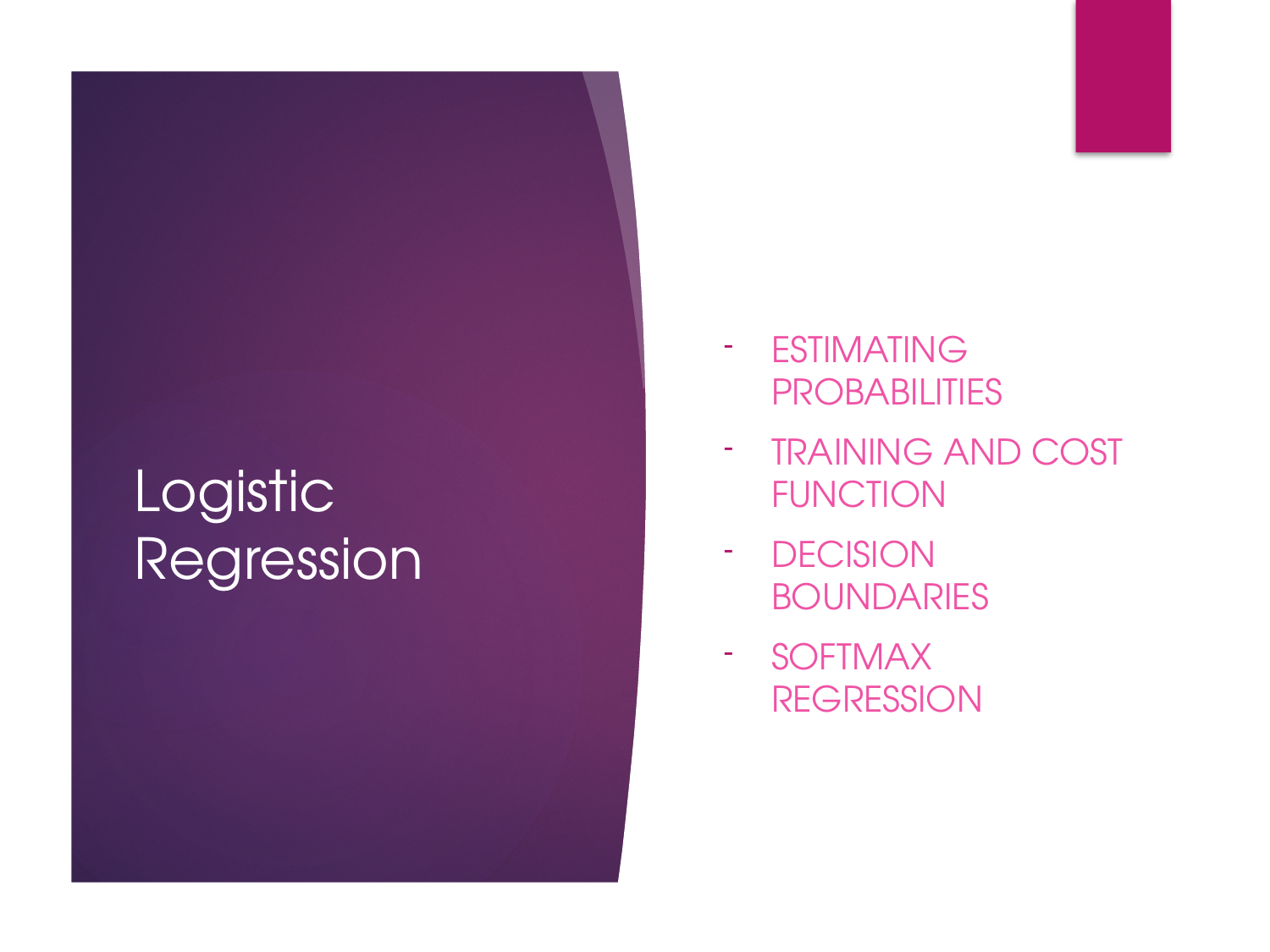

# Logistic Regression
Estimating probabilities
Training and cost function
Decision boundaries
Softmax regression